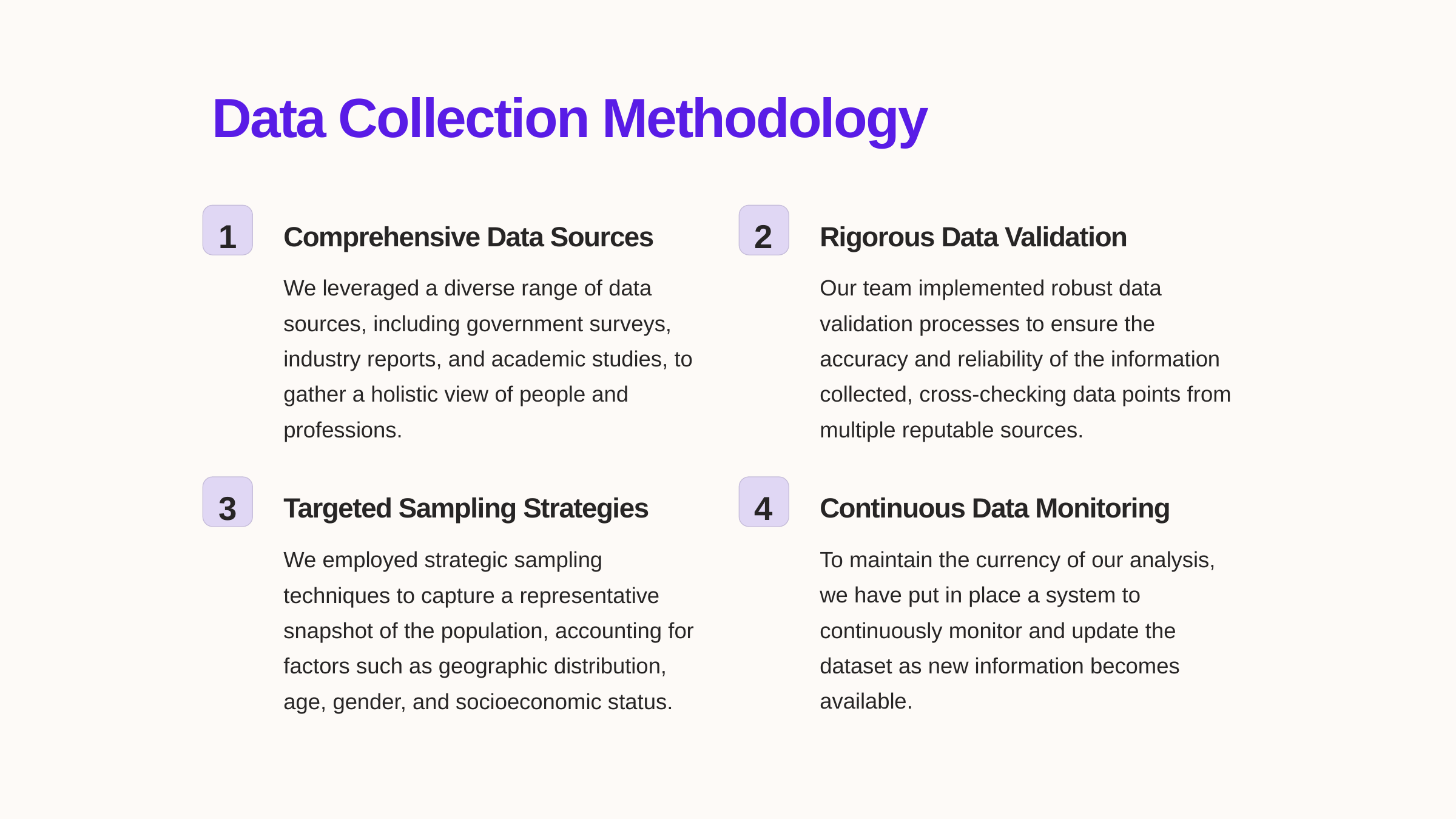

Data Collection Methodology

1
2
Comprehensive Data Sources
Rigorous Data Validation
We leveraged a diverse range of data sources, including government surveys, industry reports, and academic studies, to gather a holistic view of people and professions.
Our team implemented robust data validation processes to ensure the accuracy and reliability of the information collected, cross-checking data points from multiple reputable sources.

3
4
Targeted Sampling Strategies
Continuous Data Monitoring
We employed strategic sampling techniques to capture a representative snapshot of the population, accounting for factors such as geographic distribution, age, gender, and socioeconomic status.
To maintain the currency of our analysis, we have put in place a system to continuously monitor and update the dataset as new information becomes available.